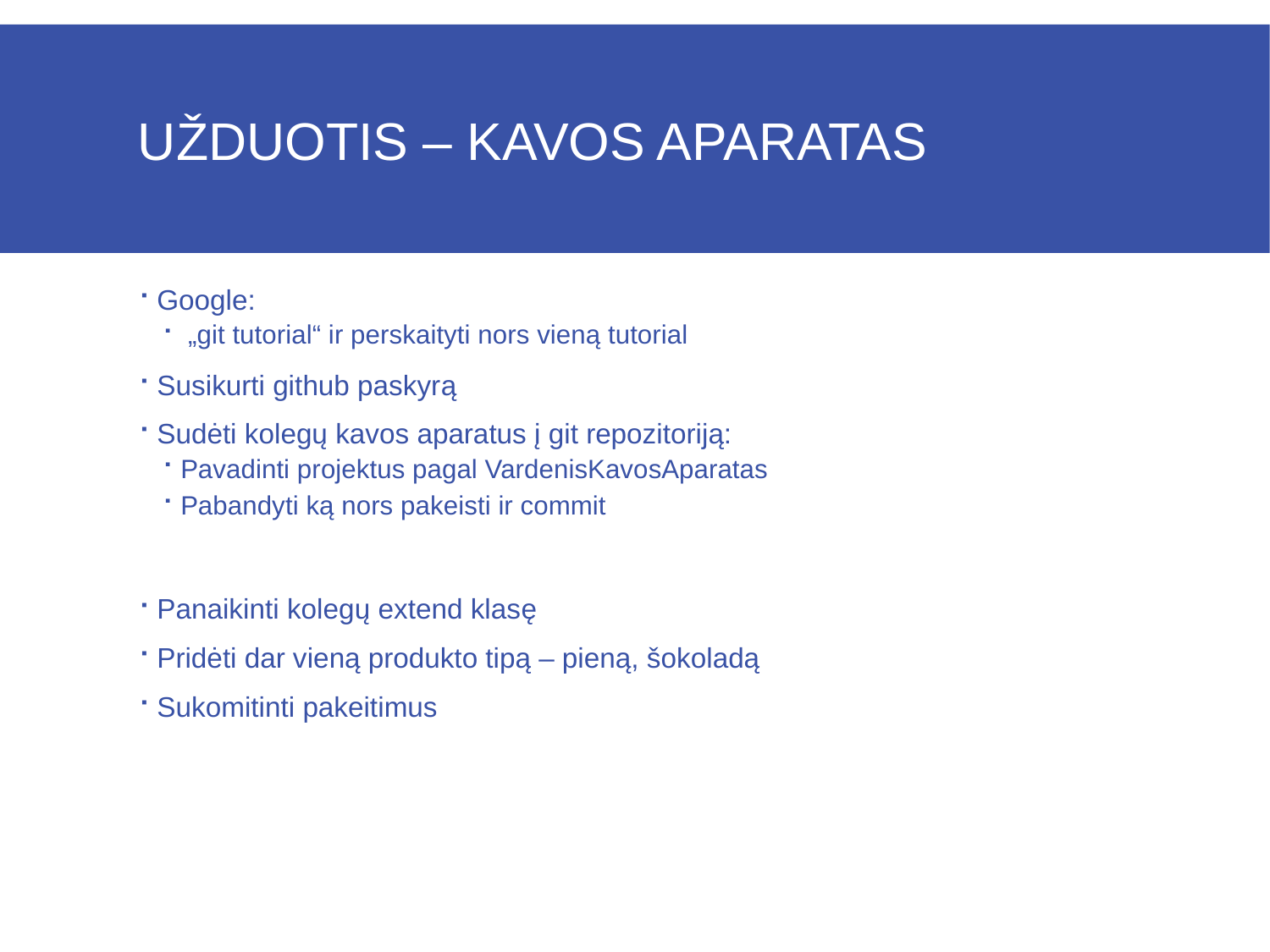

# Užduotis – kavos aparatas
Google:
 „git tutorial“ ir perskaityti nors vieną tutorial
Susikurti github paskyrą
Sudėti kolegų kavos aparatus į git repozitoriją:
Pavadinti projektus pagal VardenisKavosAparatas
Pabandyti ką nors pakeisti ir commit

Panaikinti kolegų extend klasę
Pridėti dar vieną produkto tipą – pieną, šokoladą
Sukomitinti pakeitimus